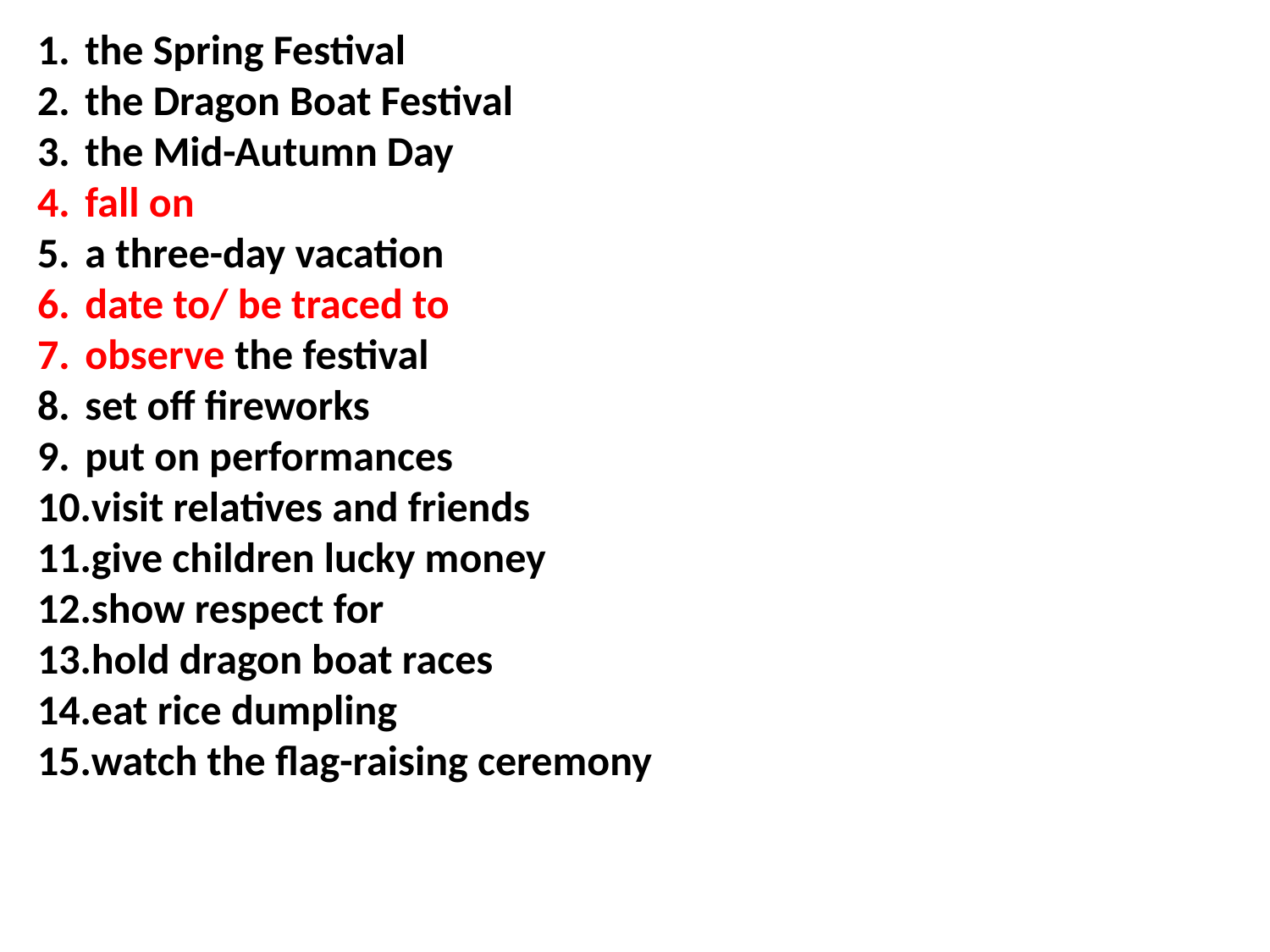

the Spring Festival
the Dragon Boat Festival
the Mid-Autumn Day
fall on
a three-day vacation
date to/ be traced to
observe the festival
set off fireworks
put on performances
visit relatives and friends
give children lucky money
show respect for
hold dragon boat races
eat rice dumpling
watch the flag-raising ceremony